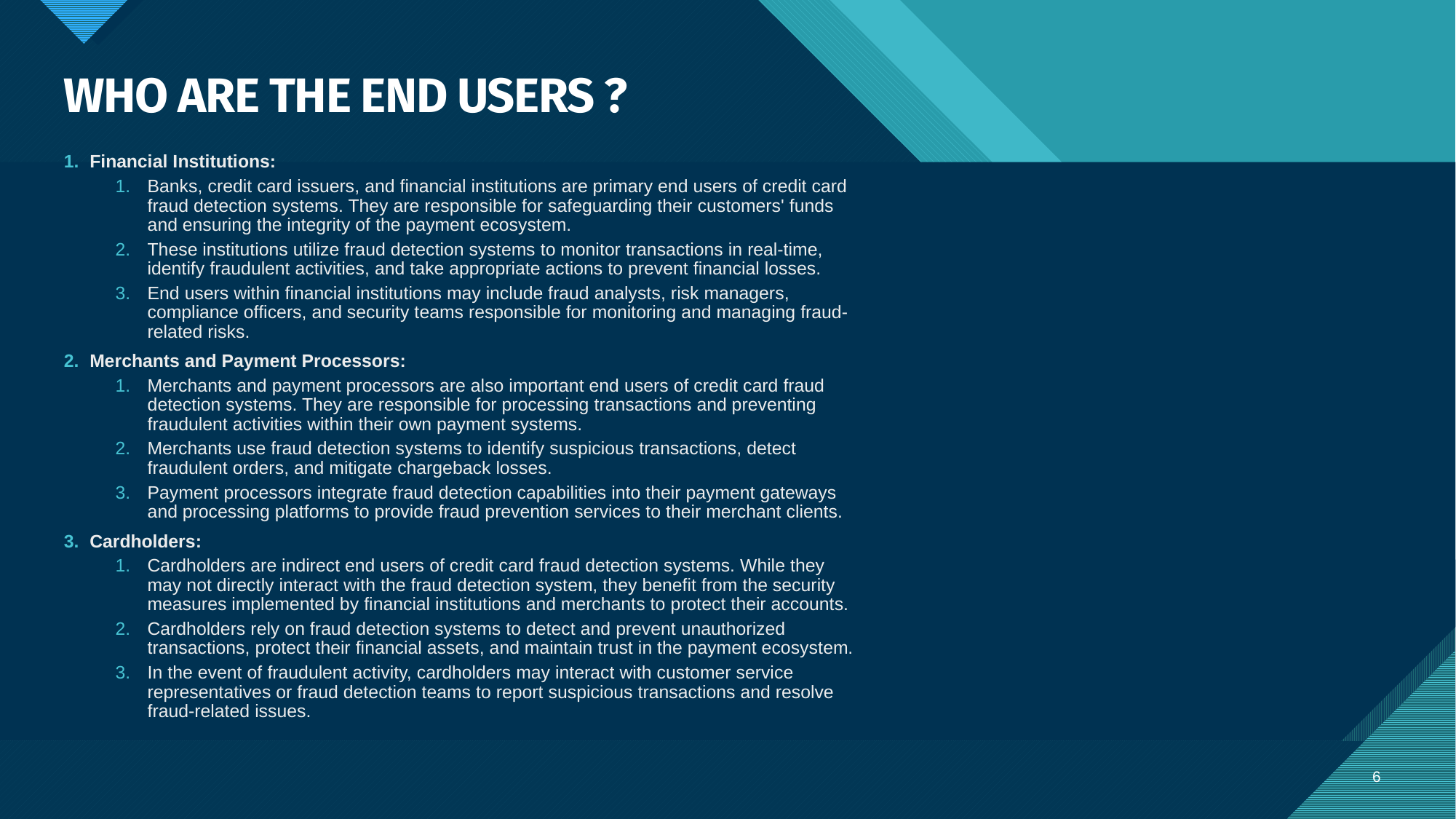

# WHO ARE THE END USERS ?
Financial Institutions:
Banks, credit card issuers, and financial institutions are primary end users of credit card fraud detection systems. They are responsible for safeguarding their customers' funds and ensuring the integrity of the payment ecosystem.
These institutions utilize fraud detection systems to monitor transactions in real-time, identify fraudulent activities, and take appropriate actions to prevent financial losses.
End users within financial institutions may include fraud analysts, risk managers, compliance officers, and security teams responsible for monitoring and managing fraud-related risks.
Merchants and Payment Processors:
Merchants and payment processors are also important end users of credit card fraud detection systems. They are responsible for processing transactions and preventing fraudulent activities within their own payment systems.
Merchants use fraud detection systems to identify suspicious transactions, detect fraudulent orders, and mitigate chargeback losses.
Payment processors integrate fraud detection capabilities into their payment gateways and processing platforms to provide fraud prevention services to their merchant clients.
Cardholders:
Cardholders are indirect end users of credit card fraud detection systems. While they may not directly interact with the fraud detection system, they benefit from the security measures implemented by financial institutions and merchants to protect their accounts.
Cardholders rely on fraud detection systems to detect and prevent unauthorized transactions, protect their financial assets, and maintain trust in the payment ecosystem.
In the event of fraudulent activity, cardholders may interact with customer service representatives or fraud detection teams to report suspicious transactions and resolve fraud-related issues.

6